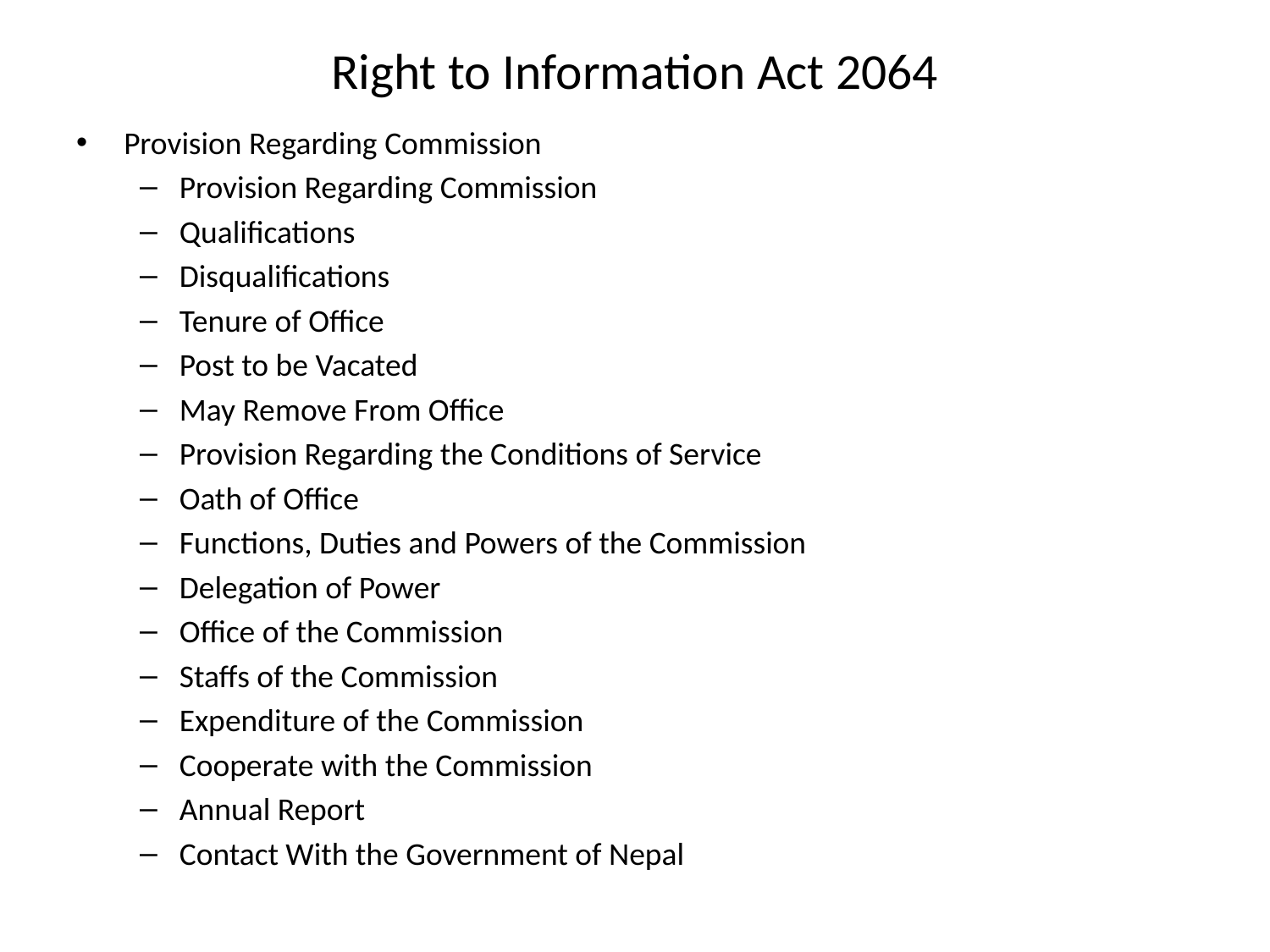

# Right to Information Act 2064
Provision Regarding Commission
Provision Regarding Commission
Qualifications
Disqualifications
Tenure of Office
Post to be Vacated
May Remove From Office
Provision Regarding the Conditions of Service
Oath of Office
Functions, Duties and Powers of the Commission
Delegation of Power
Office of the Commission
Staffs of the Commission
Expenditure of the Commission
Cooperate with the Commission
Annual Report
Contact With the Government of Nepal